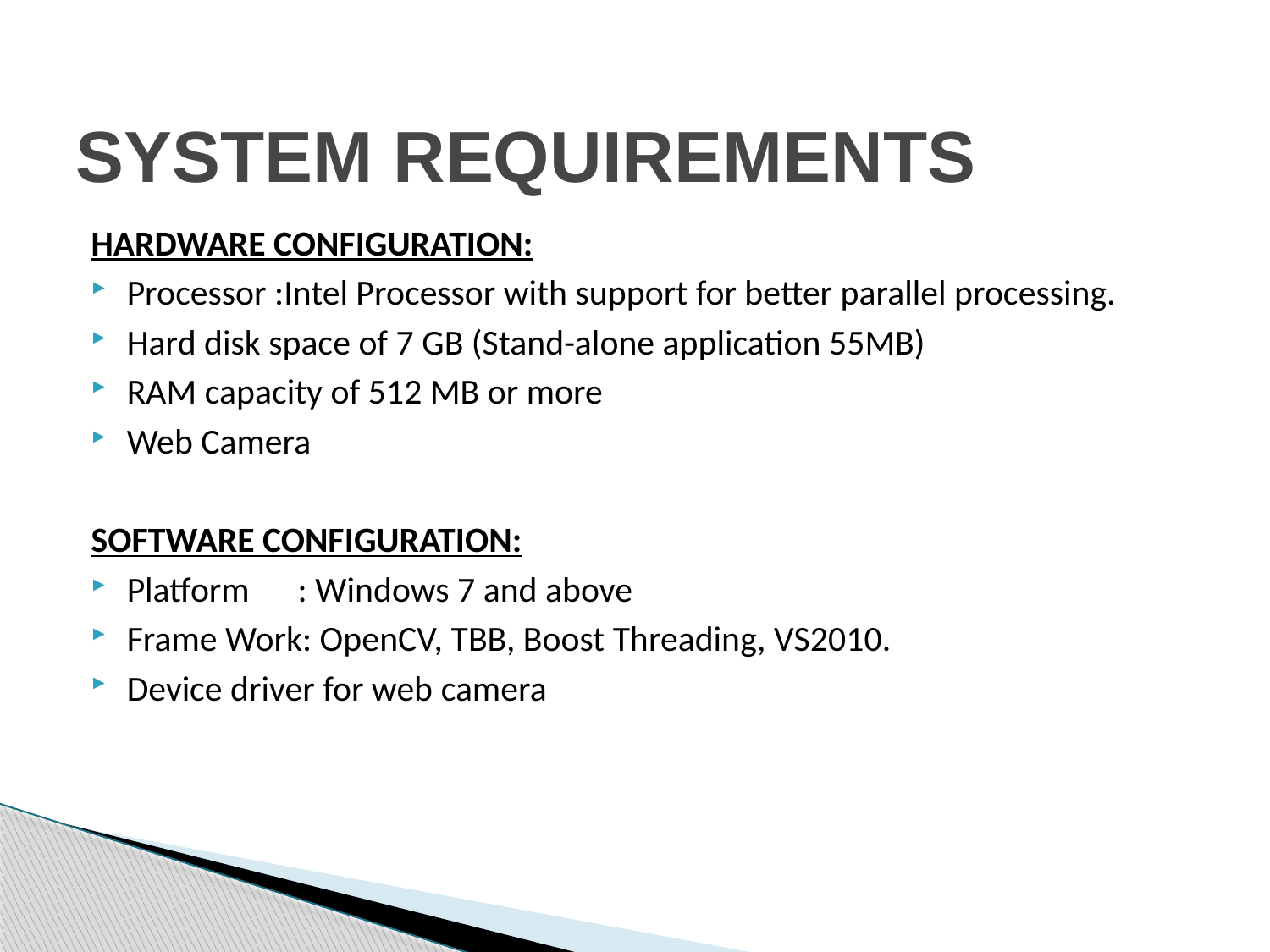

# System requirements

HARDWARE CONFIGURATION:
Processor :Intel Processor with support for better parallel processing.
Hard disk space of 7 GB (Stand-alone application 55MB)
RAM capacity of 512 MB or more
Web Camera

SOFTWARE CONFIGURATION:
Platform      : Windows 7 and above
Frame Work: OpenCV, TBB, Boost Threading, VS2010.
Device driver for web camera